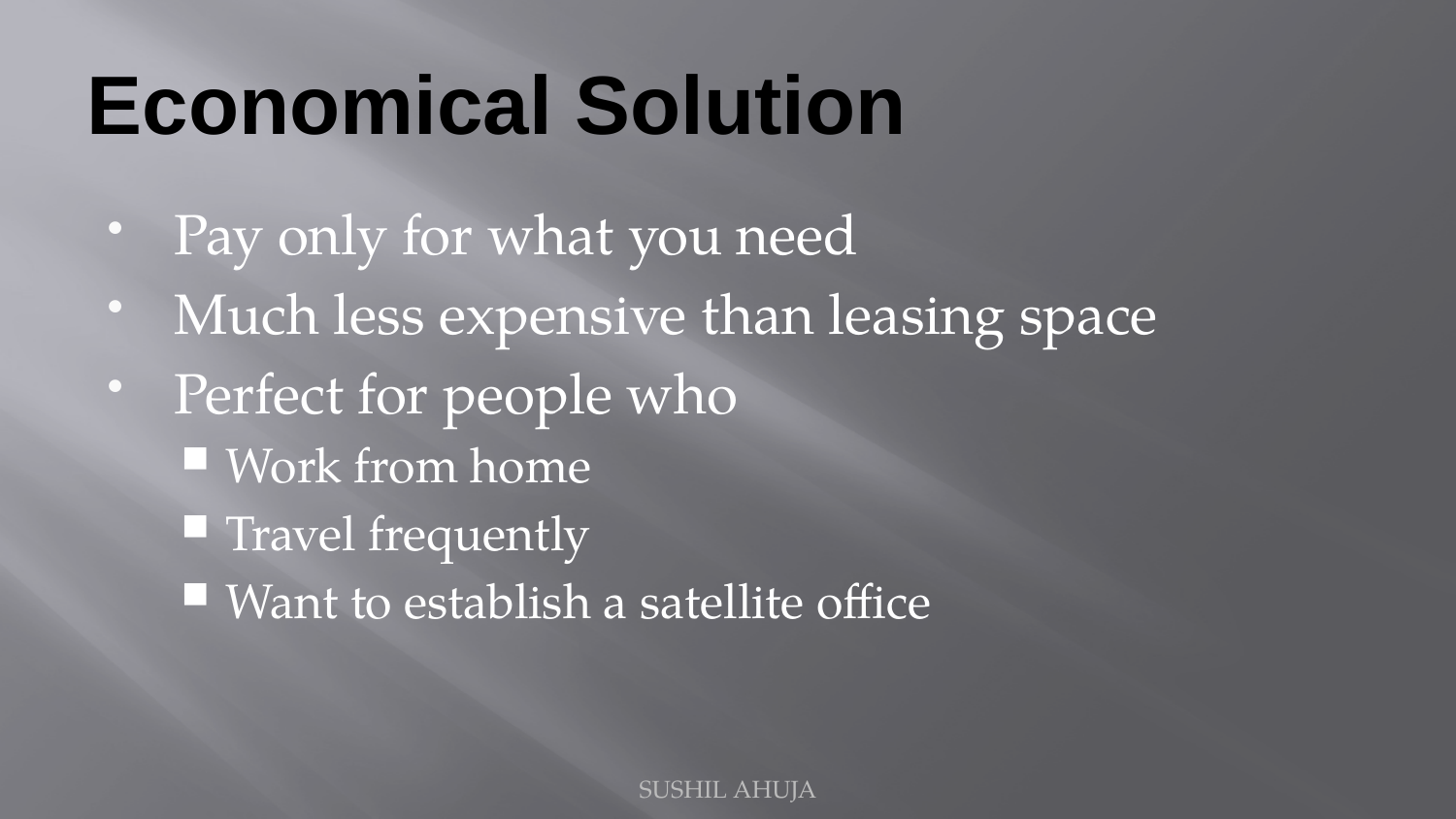

# Economical Solution
Pay only for what you need
Much less expensive than leasing space
Perfect for people who
Work from home
Travel frequently
Want to establish a satellite office
SUSHIL AHUJA